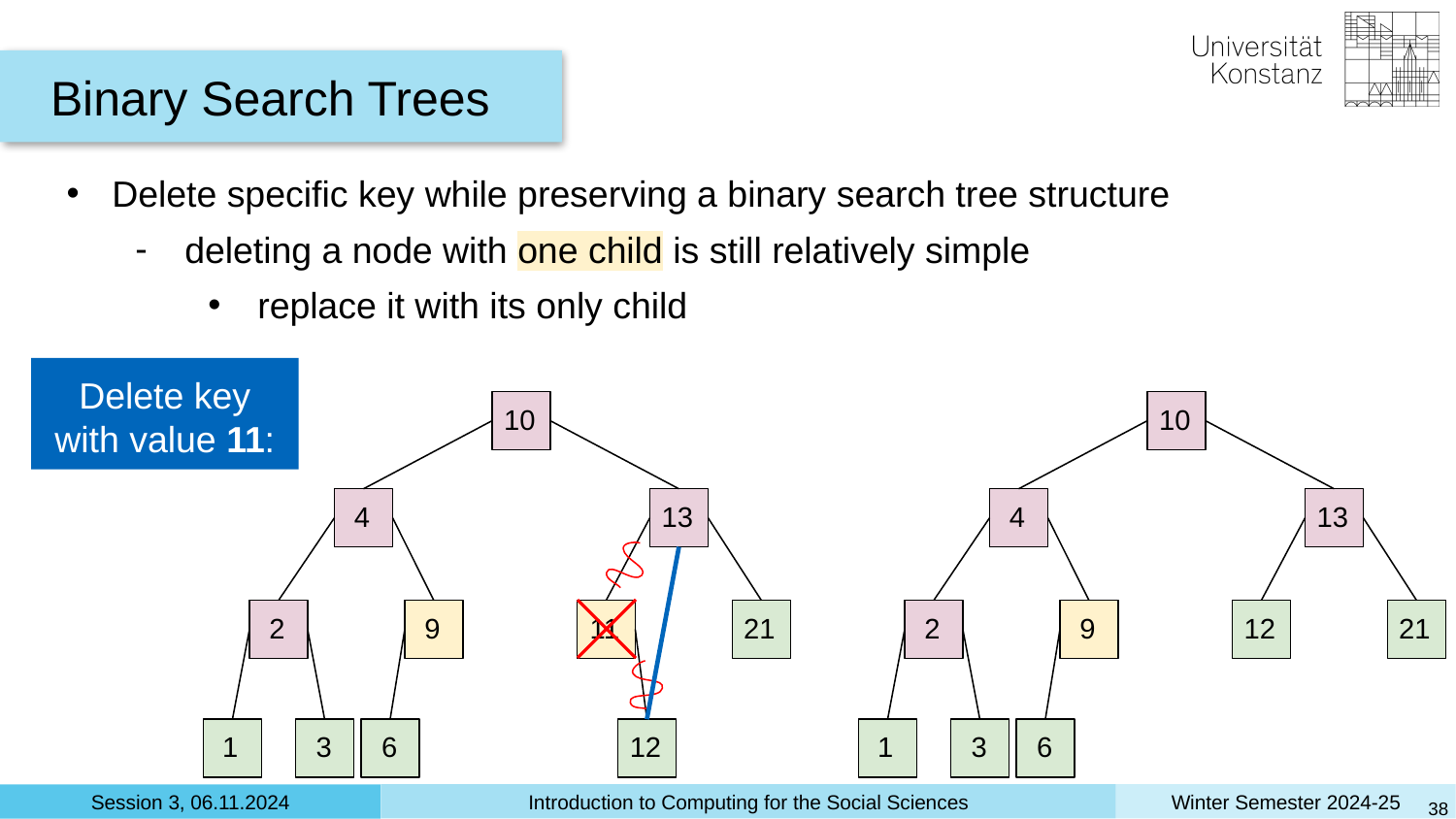

Binary Search Trees
Delete specific key while preserving a binary search tree structure
deleting a node with one child is still relatively simple
replace it with its only child
Delete key with value 11:
10
10
4
13
4
13

2
9
11
21
2
9
12
21

1
3
6
12
1
3
6
38